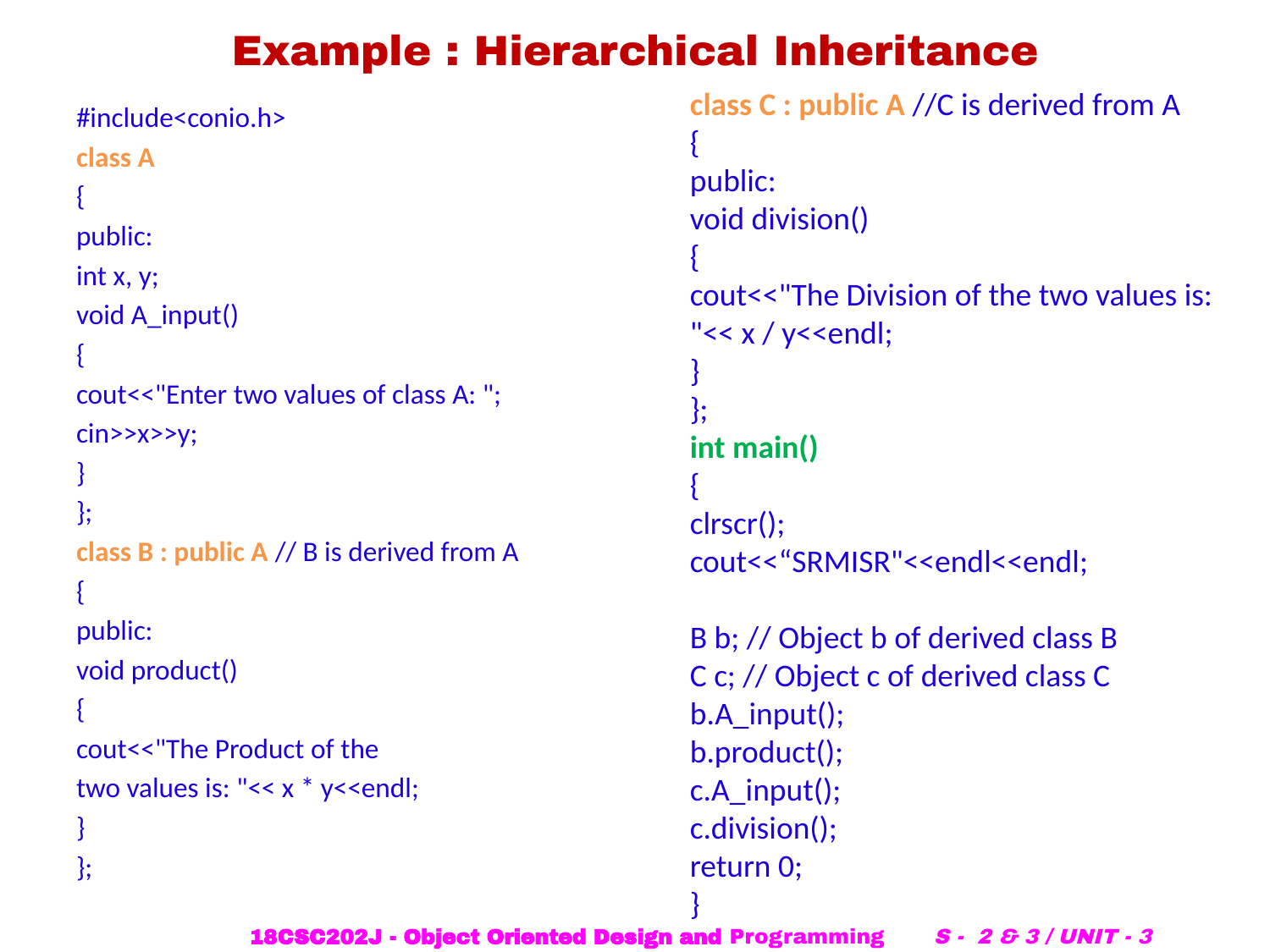

# Example : Hierarchical Inheritance
class C : public A //C is derived from A
{
public:
void division()
{
cout<<"The Division of the two values is: "<< x / y<<endl;
}
};
int main()
{
clrscr();
cout<<“SRMISR"<<endl<<endl;

B b; // Object b of derived class B
C c; // Object c of derived class C
b.A_input();
b.product();
c.A_input();
c.division();
return 0;
}
#include<conio.h>
class A
{
public:
int x, y;
void A_input()
{
cout<<"Enter two values of class A: ";
cin>>x>>y;
}
};
class B : public A // B is derived from A
{
public:
void product()
{
cout<<"The Product of the
two values is: "<< x * y<<endl;
}
};
18CSC202J - Object Oriented Design and Programming       S -  2 & 3 / UNIT - 3